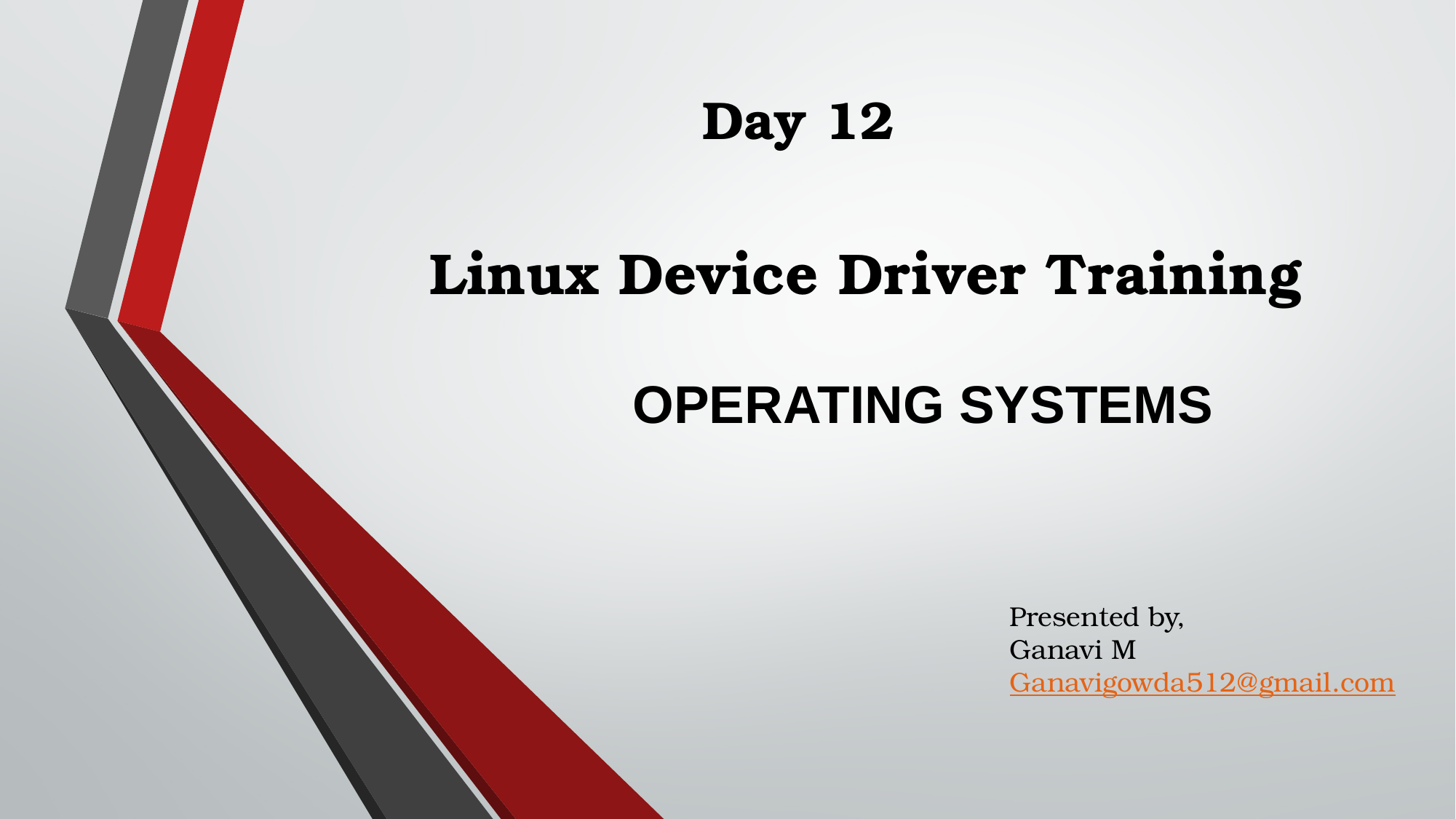

Day 12

       Linux Device Driver Training

                       OPERATING SYSTEMS

Presented by,
Ganavi M
Ganavigowda512@gmail.com